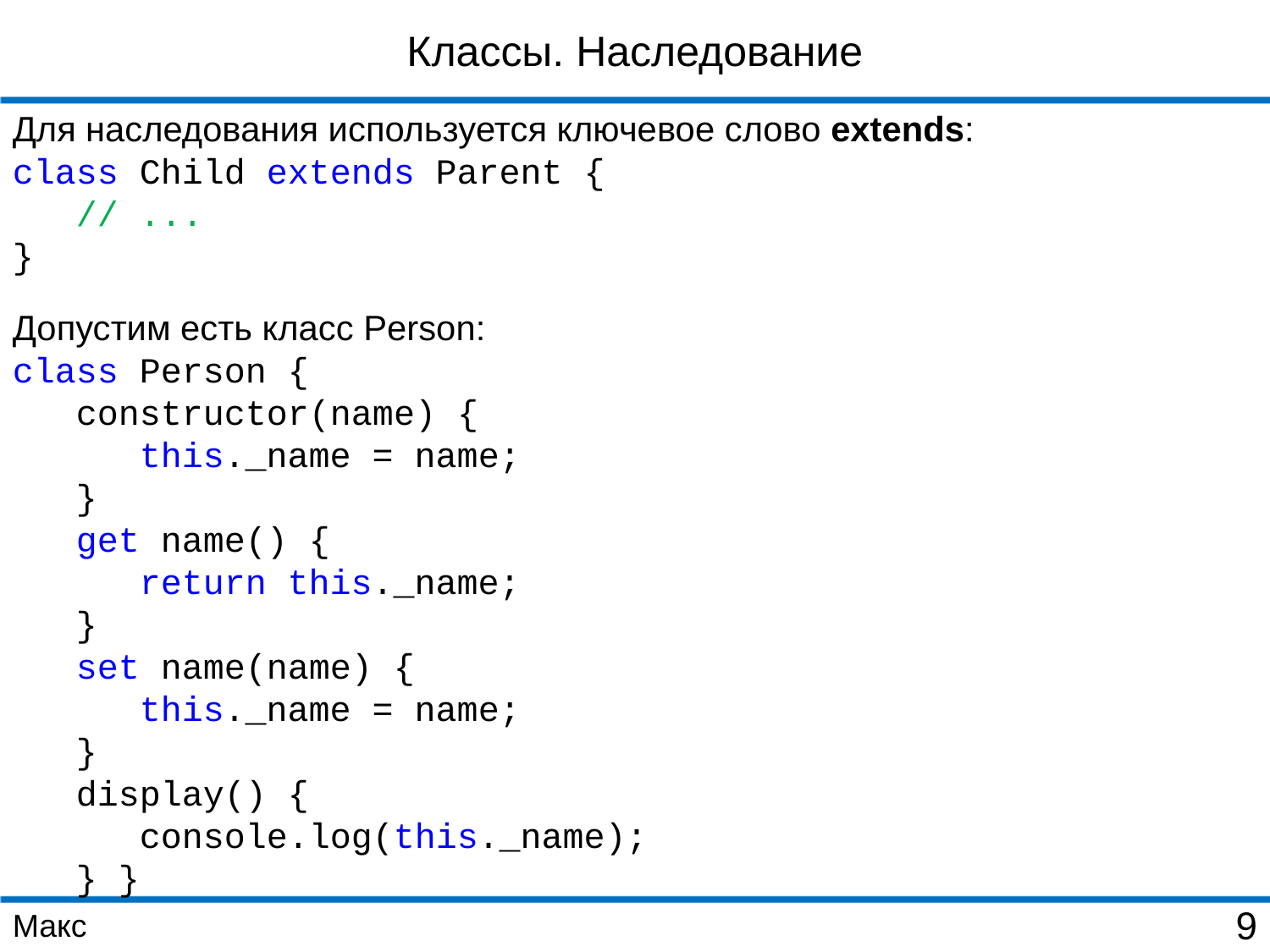

Классы. Наследование
Для наследования используется ключевое слово extends:
class Child extends Parent {
   // ...
}

Допустим есть класс Person:
class Person {
   constructor(name) {
      this._name = name;
   }
   get name() {
      return this._name;
   }
   set name(name) {
      this._name = name;
   }
   display() {
      console.log(this._name);
   } }
Макс
9